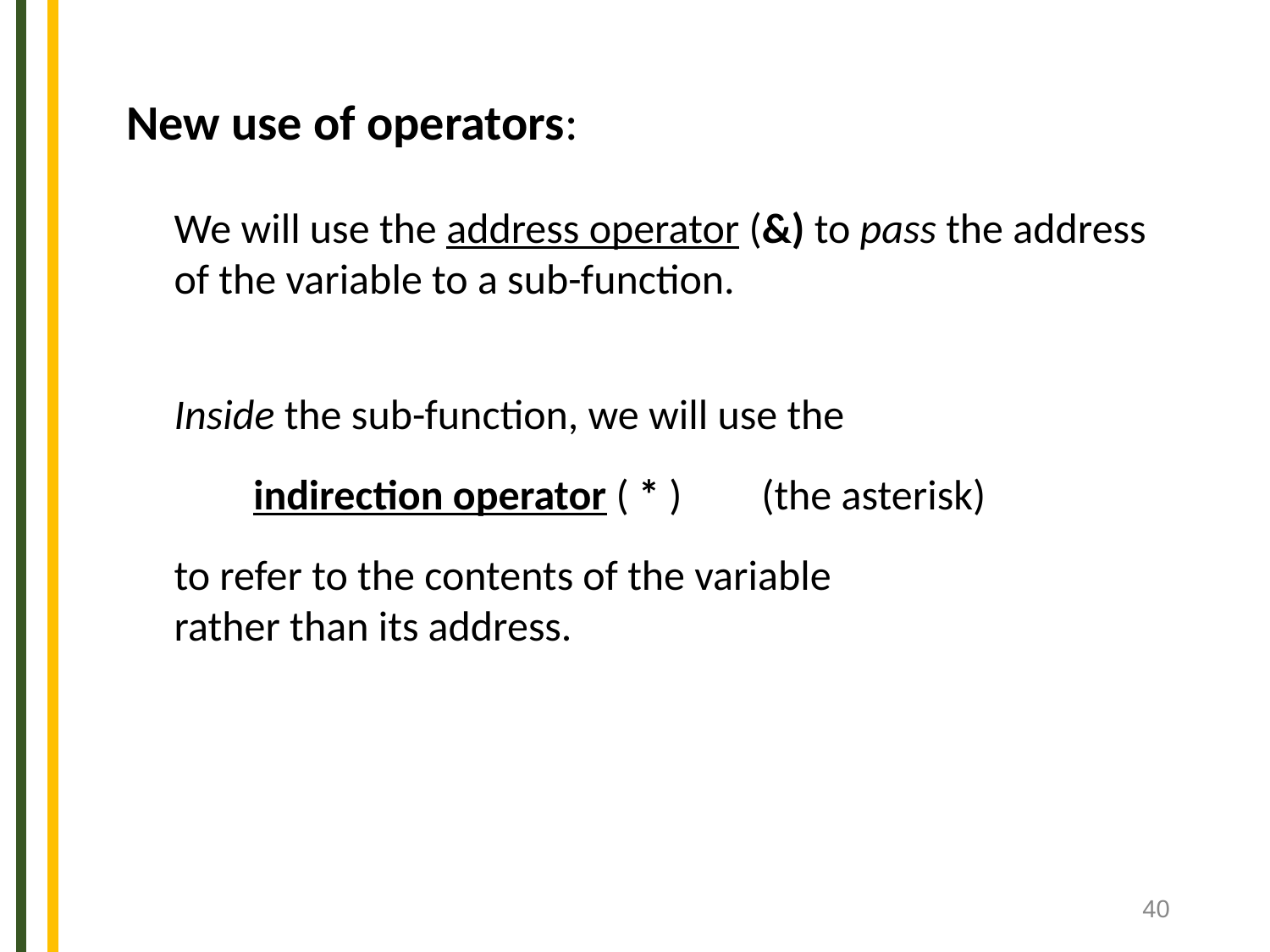

New use of operators:

     We will use the address operator (&) to pass the address
     of the variable to a sub-function.

     Inside the sub-function, we will use the

	indirection operator ( * )	(the asterisk)

     to refer to the contents of the variable
     rather than its address.

40